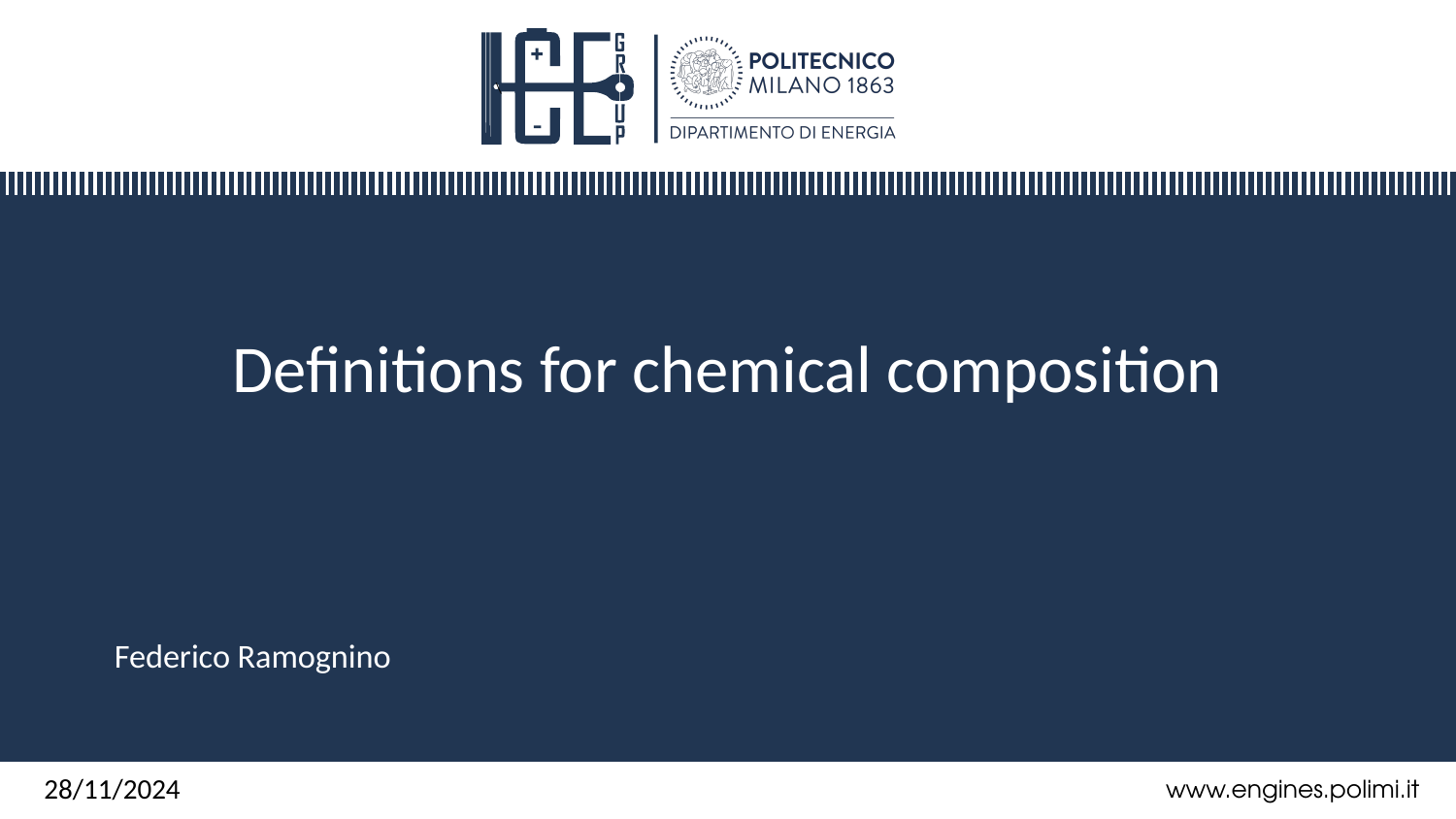

# Definitions for chemical composition

Federico Ramognino